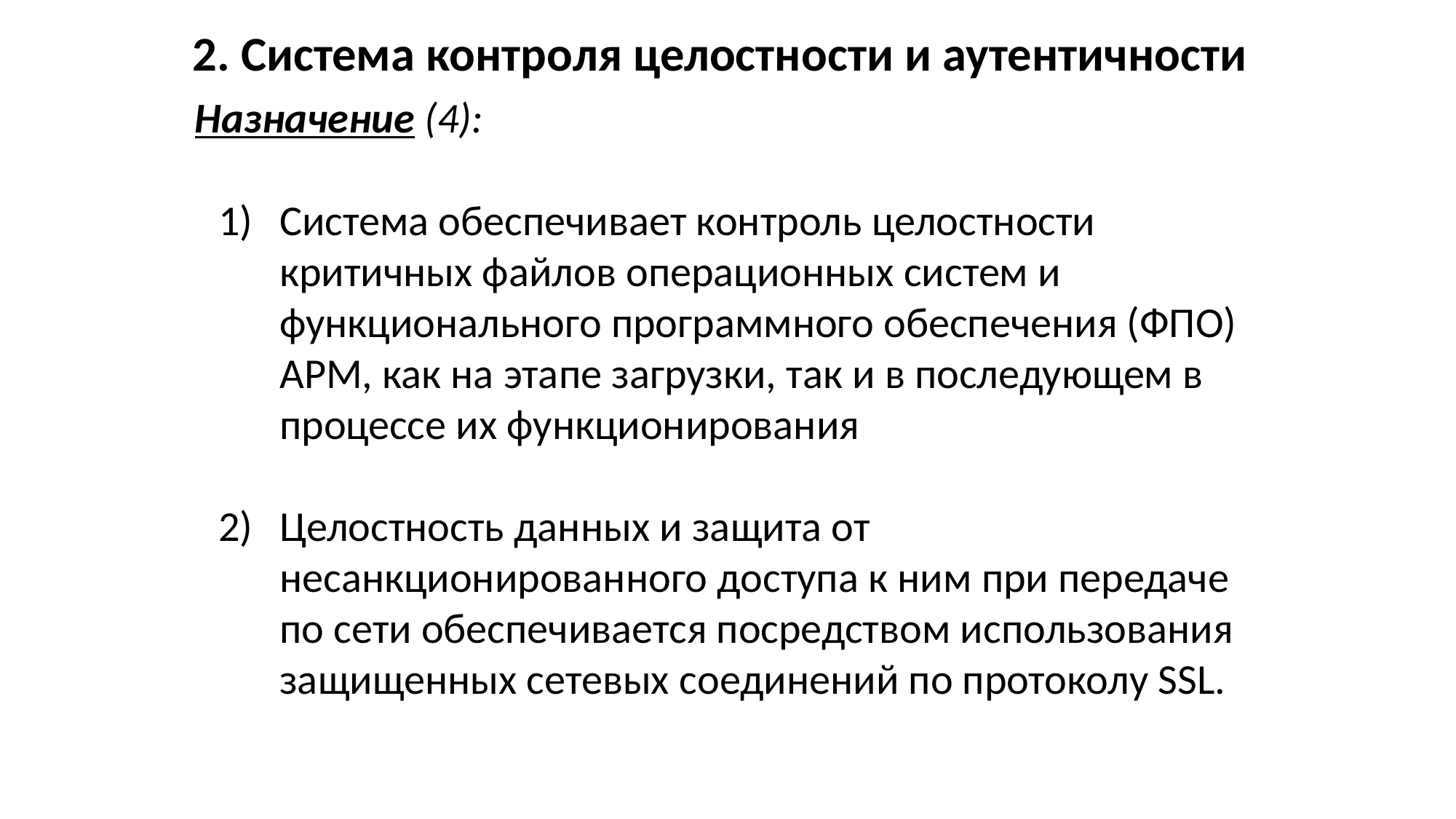

2. Система контроля целостности и аутентичности
Назначение (4):

Система обеспечивает контроль целостности критичных файлов операционных систем и функционального программного обеспечения (ФПО) АРМ, как на этапе загрузки, так и в последующем в процессе их функционирования

Целостность данных и защита от несанкционированного доступа к ним при передаче по сети обеспечивается посредством использования защищенных сетевых соединений по протоколу SSL.